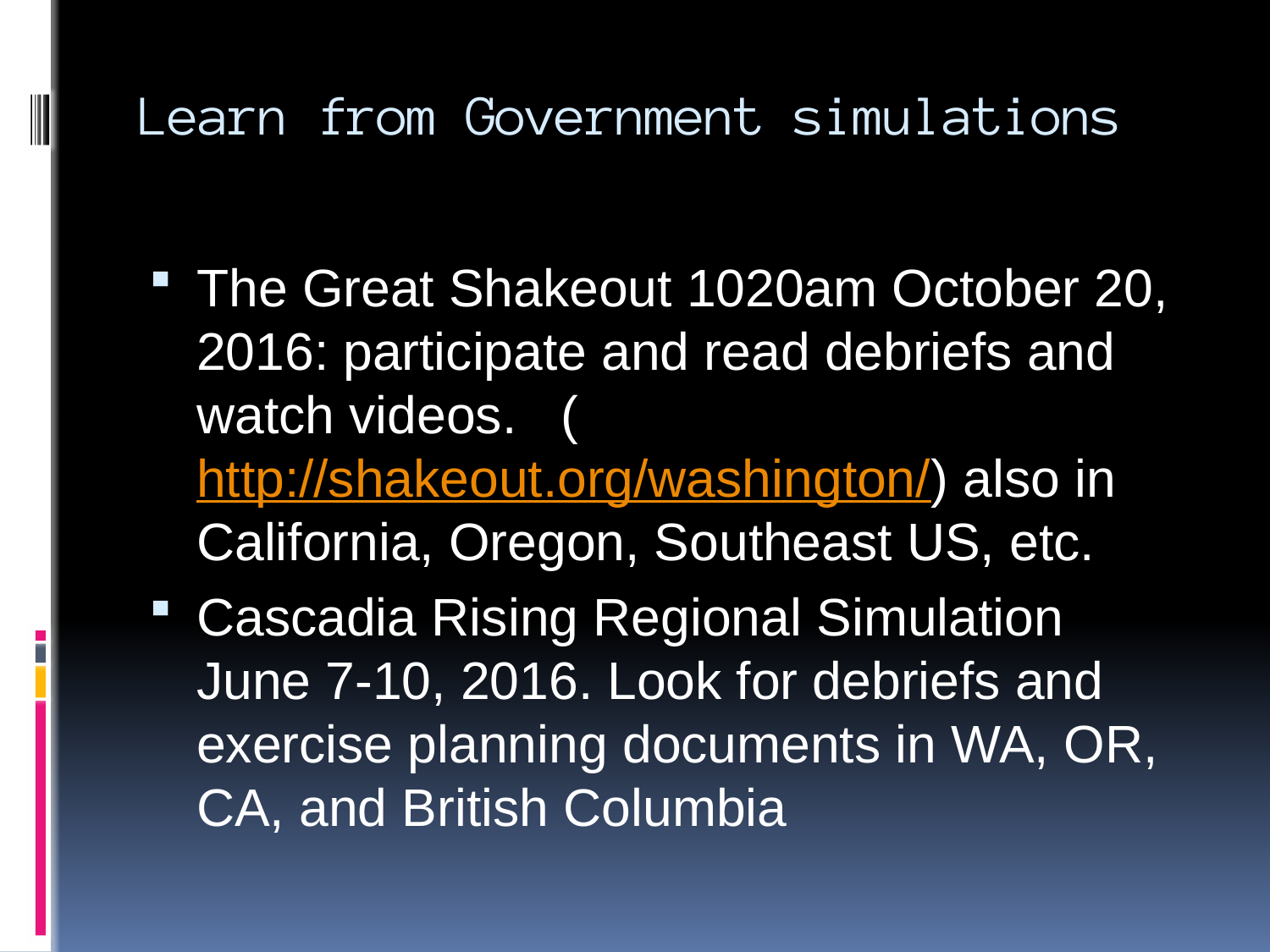

# Learn from Government simulations
The Great Shakeout 1020am October 20, 2016: participate and read debriefs and watch videos.   (http://shakeout.org/washington/) also in California, Oregon, Southeast US, etc.
Cascadia Rising Regional Simulation June 7-10, 2016. Look for debriefs and exercise planning documents in WA, OR, CA, and British Columbia